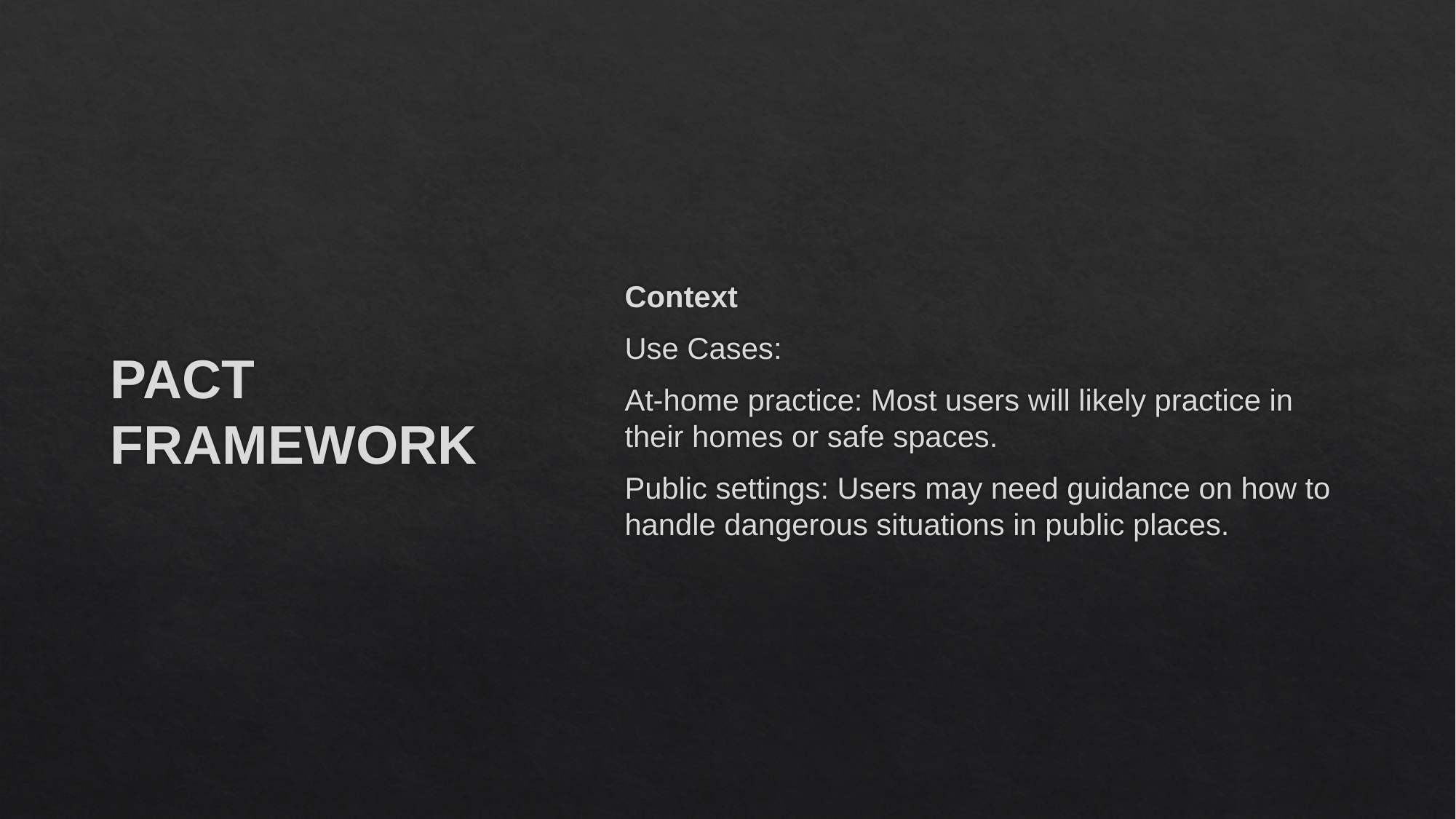

# PACT FRAMEWORK
Context
Use Cases:
At-home practice: Most users will likely practice in their homes or safe spaces.
Public settings: Users may need guidance on how to handle dangerous situations in public places.